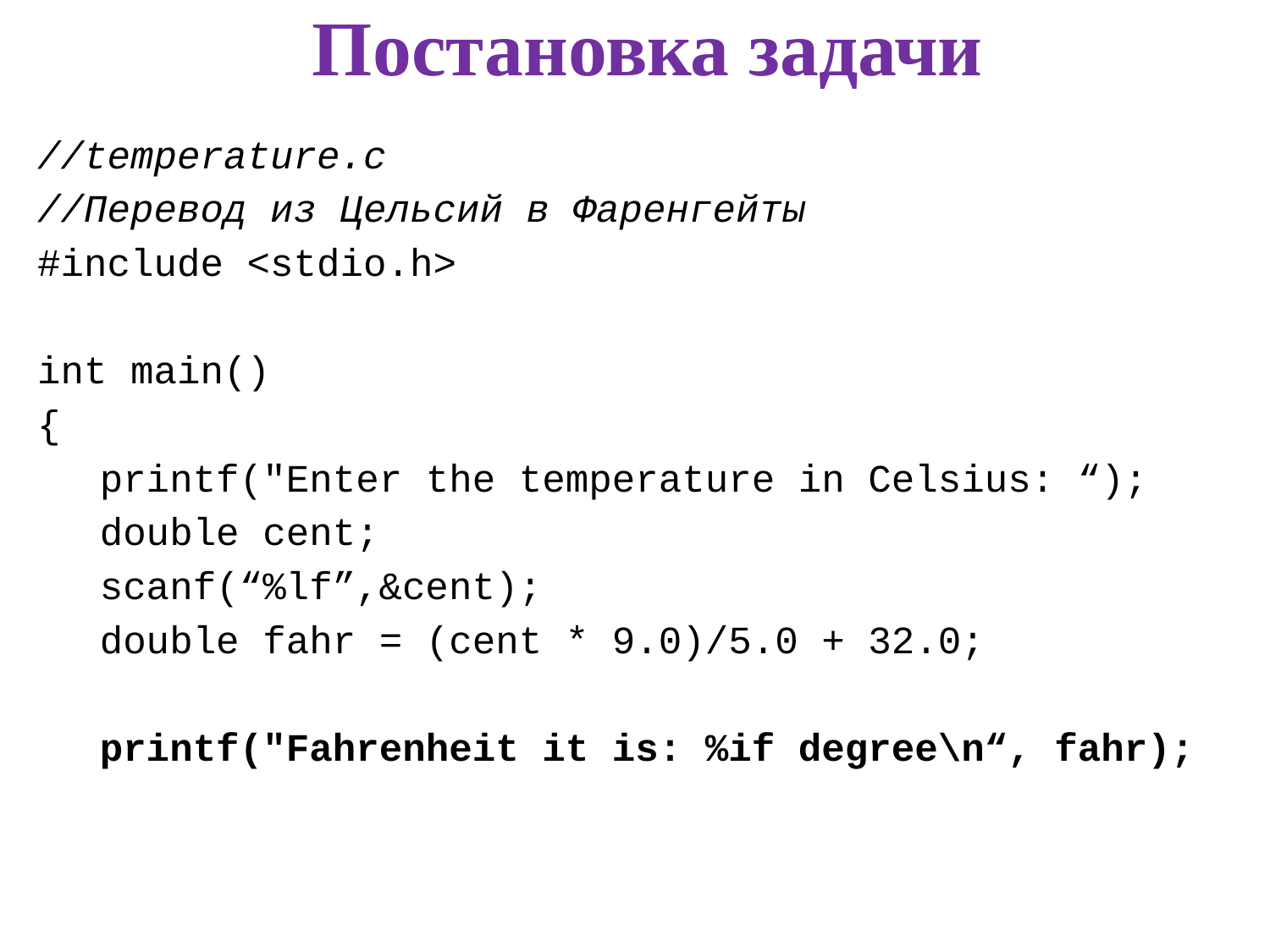

Постановка задачи
//temperature.c
//Перевод из Цельсий в Фаренгейты
#include <stdio.h>

int main()
{
	printf("Enter the temperature in Celsius: “);
	double cent;
	scanf(“%lf”,&cent);
	double fahr = (cent * 9.0)/5.0 + 32.0;

	printf("Fahrenheit it is: %if degree\n“, fahr);
24
24
24